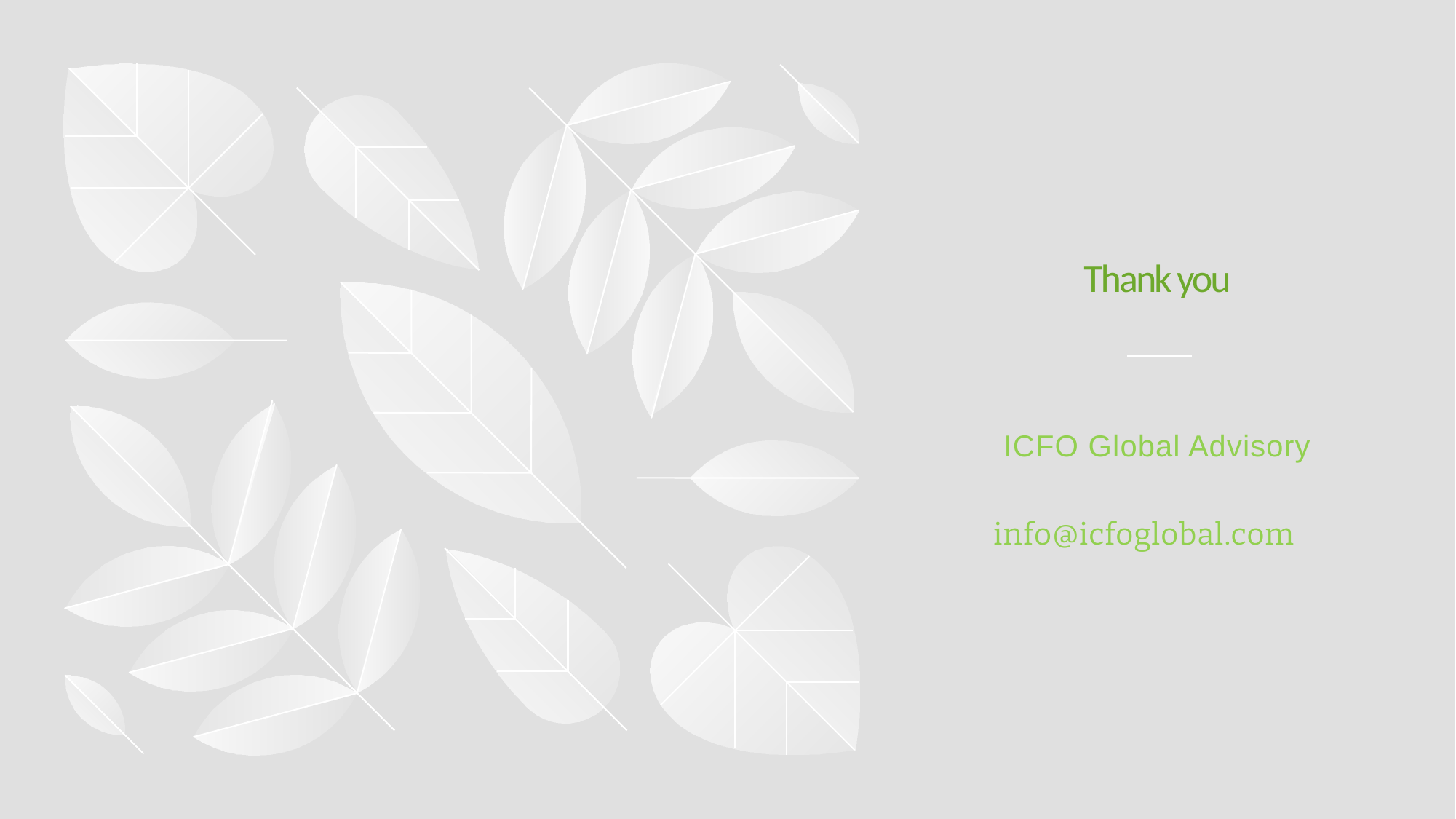

# Thank you
ICFO Global Advisory
info@icfoglobal.com